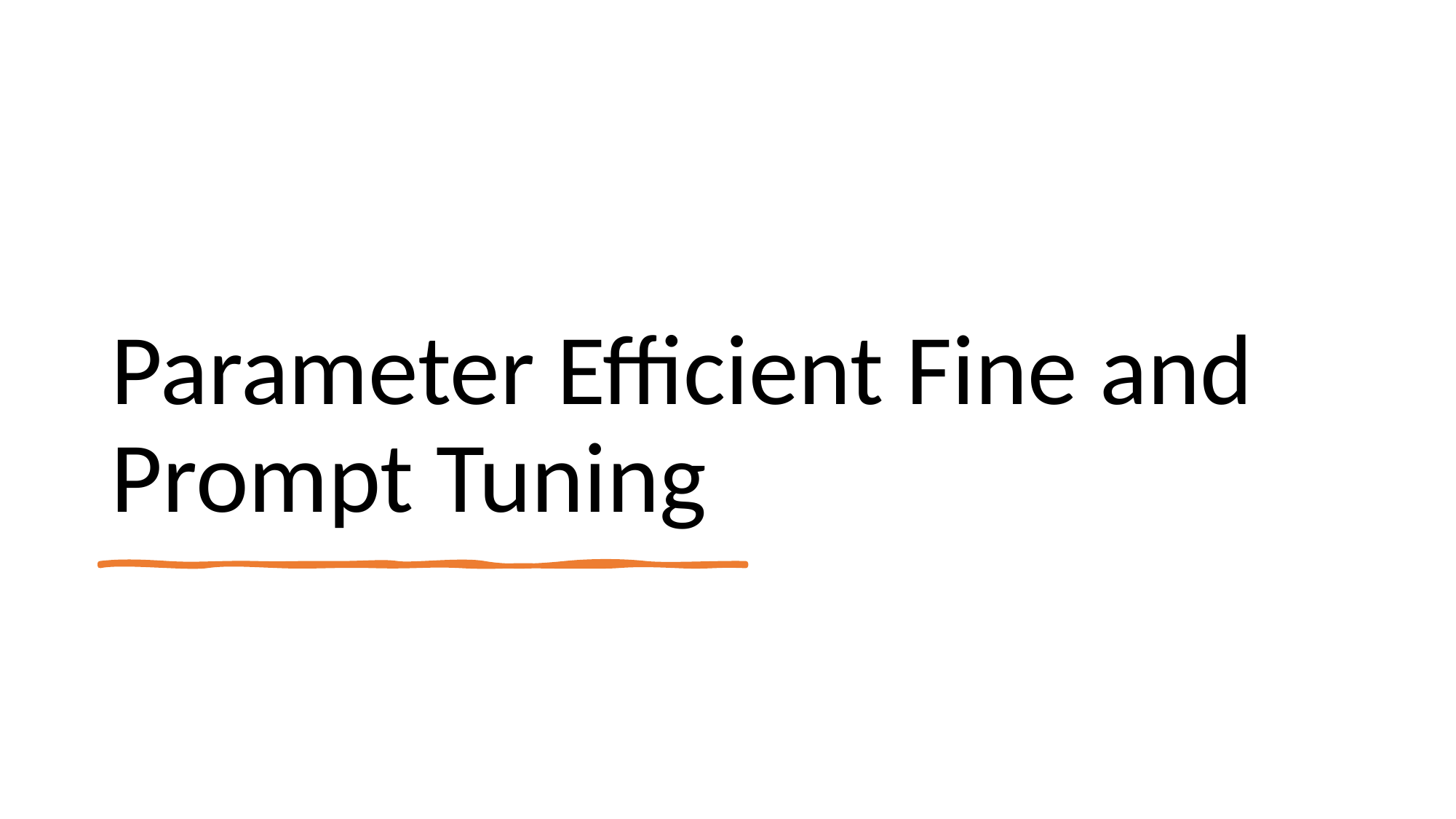

# Parameter Efficient Fine and Prompt Tuning